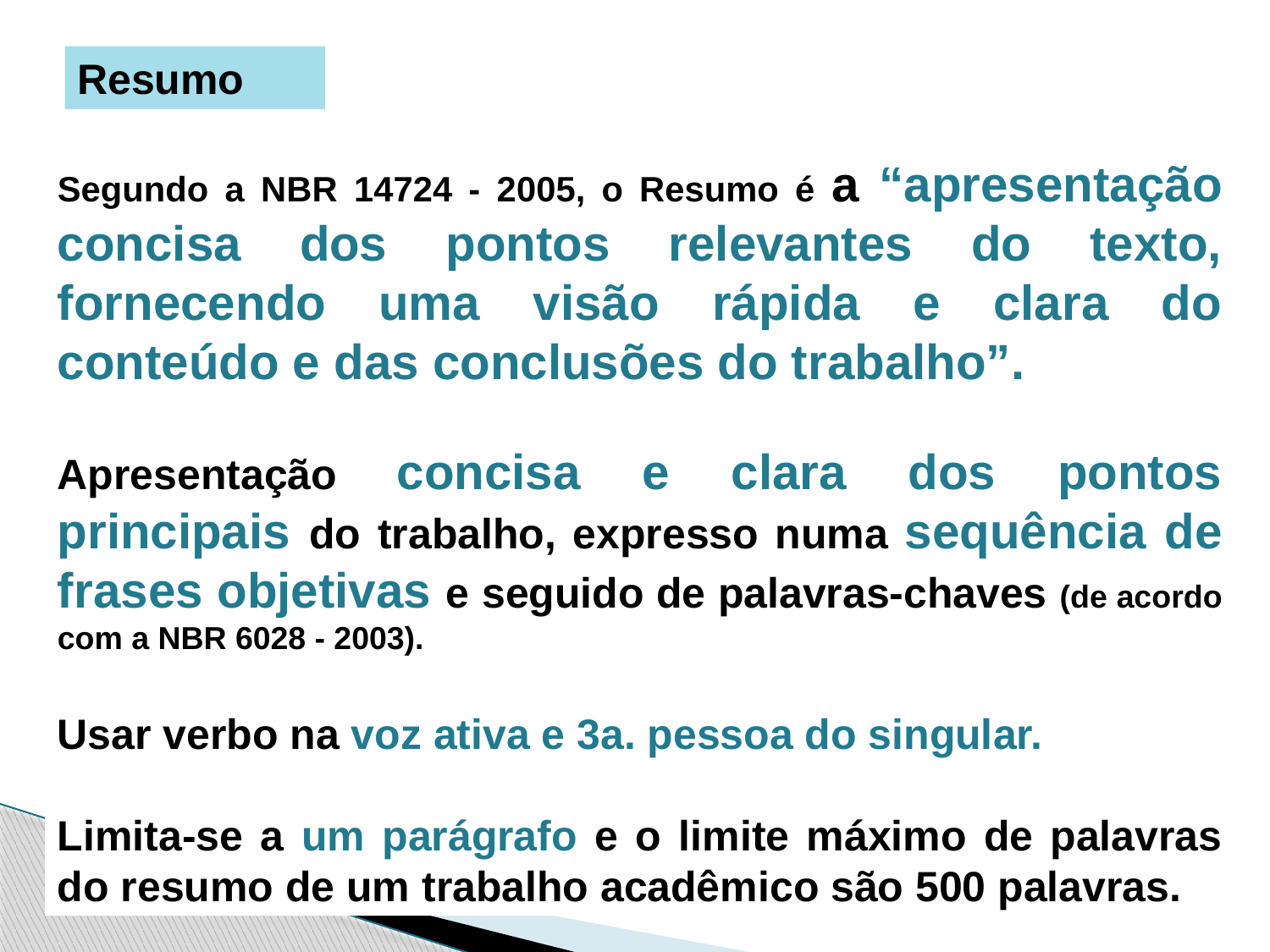

Resumo
Segundo a NBR 14724 - 2005, o Resumo é a “apresentação concisa dos pontos relevantes do texto, fornecendo uma visão rápida e clara do conteúdo e das conclusões do trabalho”.

Apresentação concisa e clara dos pontos principais do trabalho, expresso numa sequência de frases objetivas e seguido de palavras-chaves (de acordo com a NBR 6028 - 2003).

Usar verbo na voz ativa e 3a. pessoa do singular.

Limita-se a um parágrafo e o limite máximo de palavras do resumo de um trabalho acadêmico são 500 palavras.